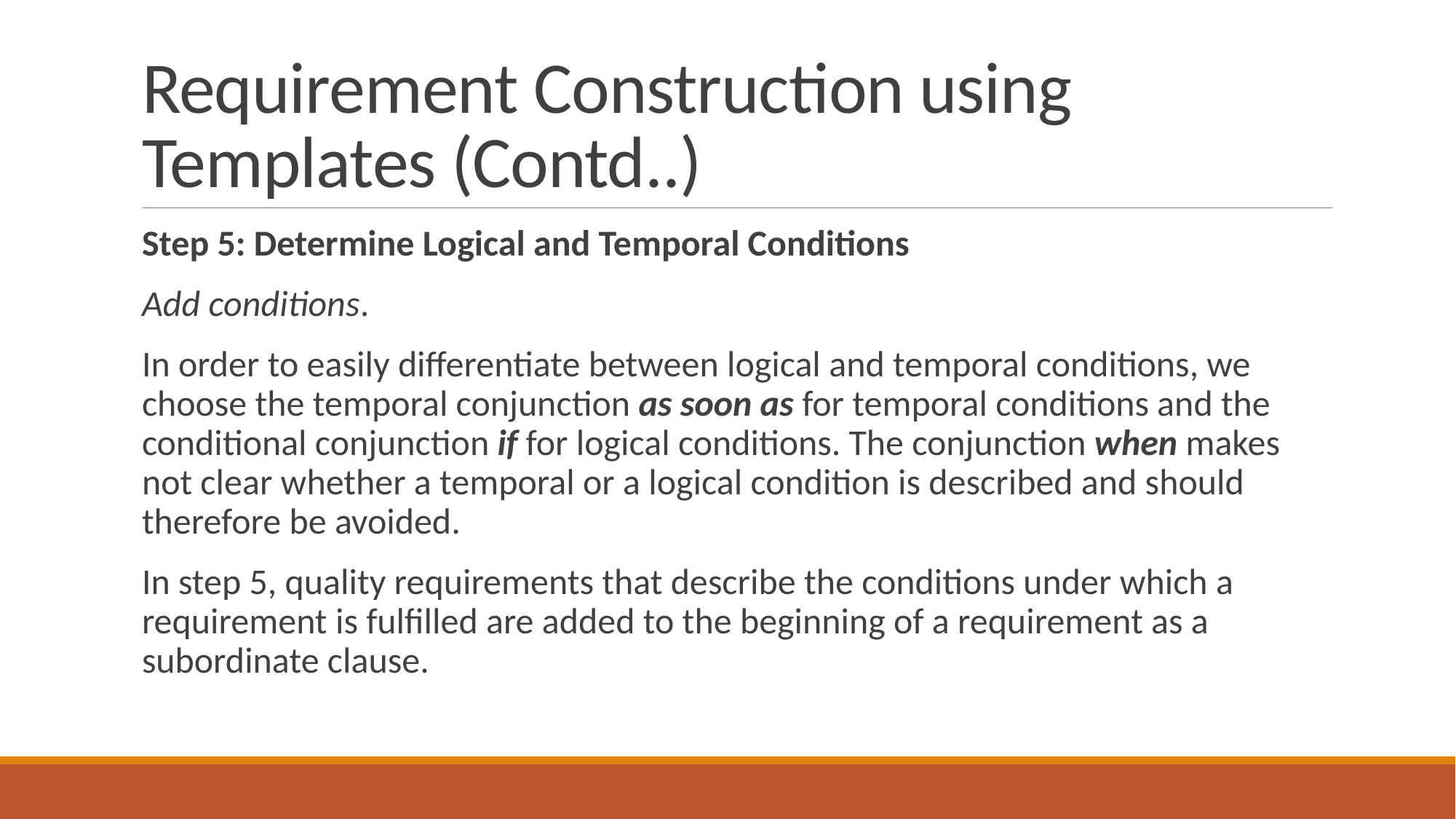

# Requirement Construction using Templates (Contd..)
Step 5: Determine Logical and Temporal Conditions
Add conditions.
In order to easily differentiate between logical and temporal conditions, we choose the temporal conjunction as soon as for temporal conditions and the conditional conjunction if for logical conditions. The conjunction when makes not clear whether a temporal or a logical condition is described and should therefore be avoided.
In step 5, quality requirements that describe the conditions under which a requirement is fulfilled are added to the beginning of a requirement as a subordinate clause.